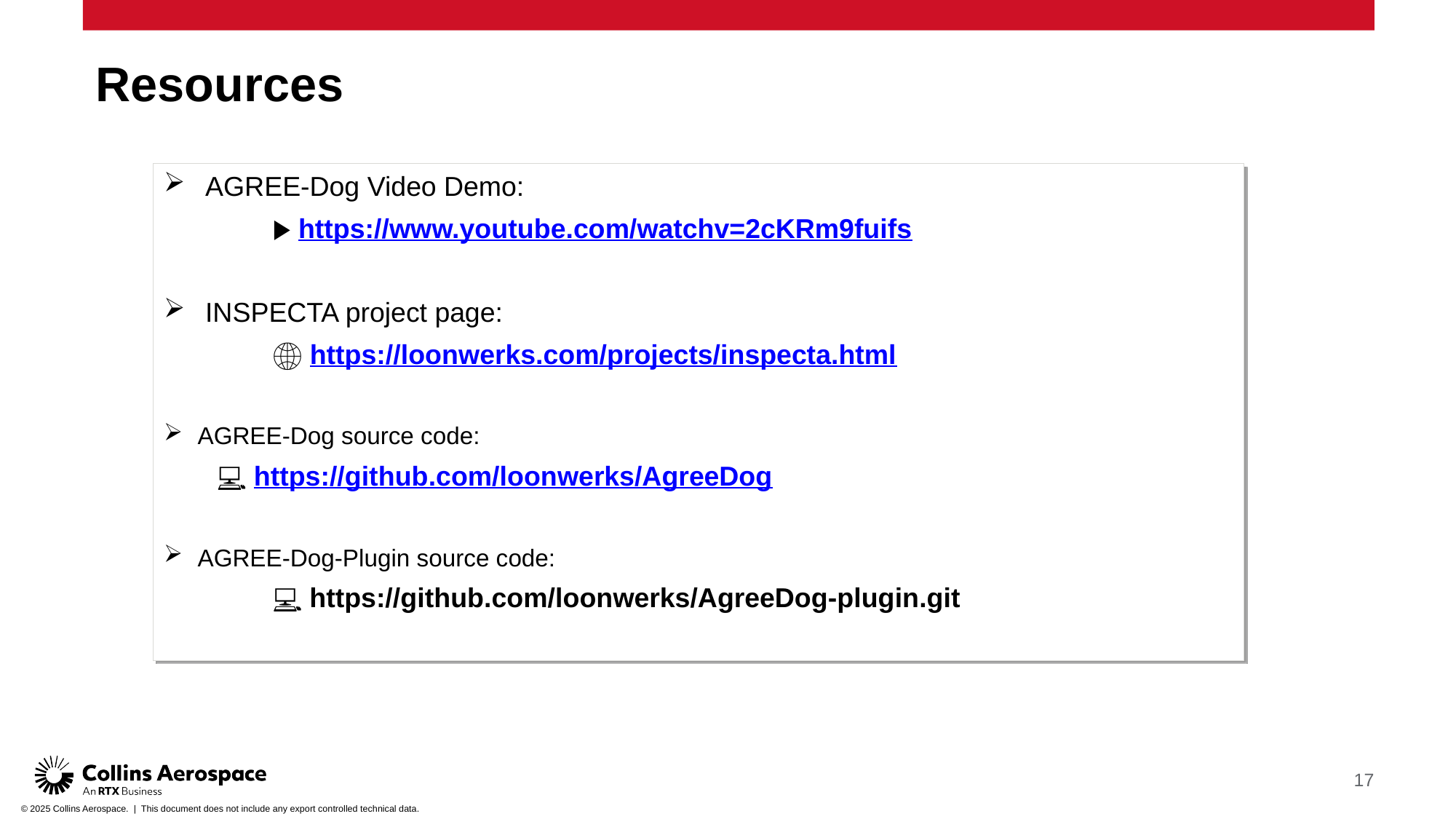

Resources
 AGREE-Dog Video Demo:
 	▶️ https://www.youtube.com/watchv=2cKRm9fuifs

 INSPECTA project page:
	🌐 https://loonwerks.com/projects/inspecta.html

AGREE-Dog source code:
       💻 https://github.com/loonwerks/AgreeDog

AGREE-Dog-Plugin source code:
       	💻 https://github.com/loonwerks/AgreeDog-plugin.git

17
© 2025 Collins Aerospace.  |  This document does not include any export controlled technical data.